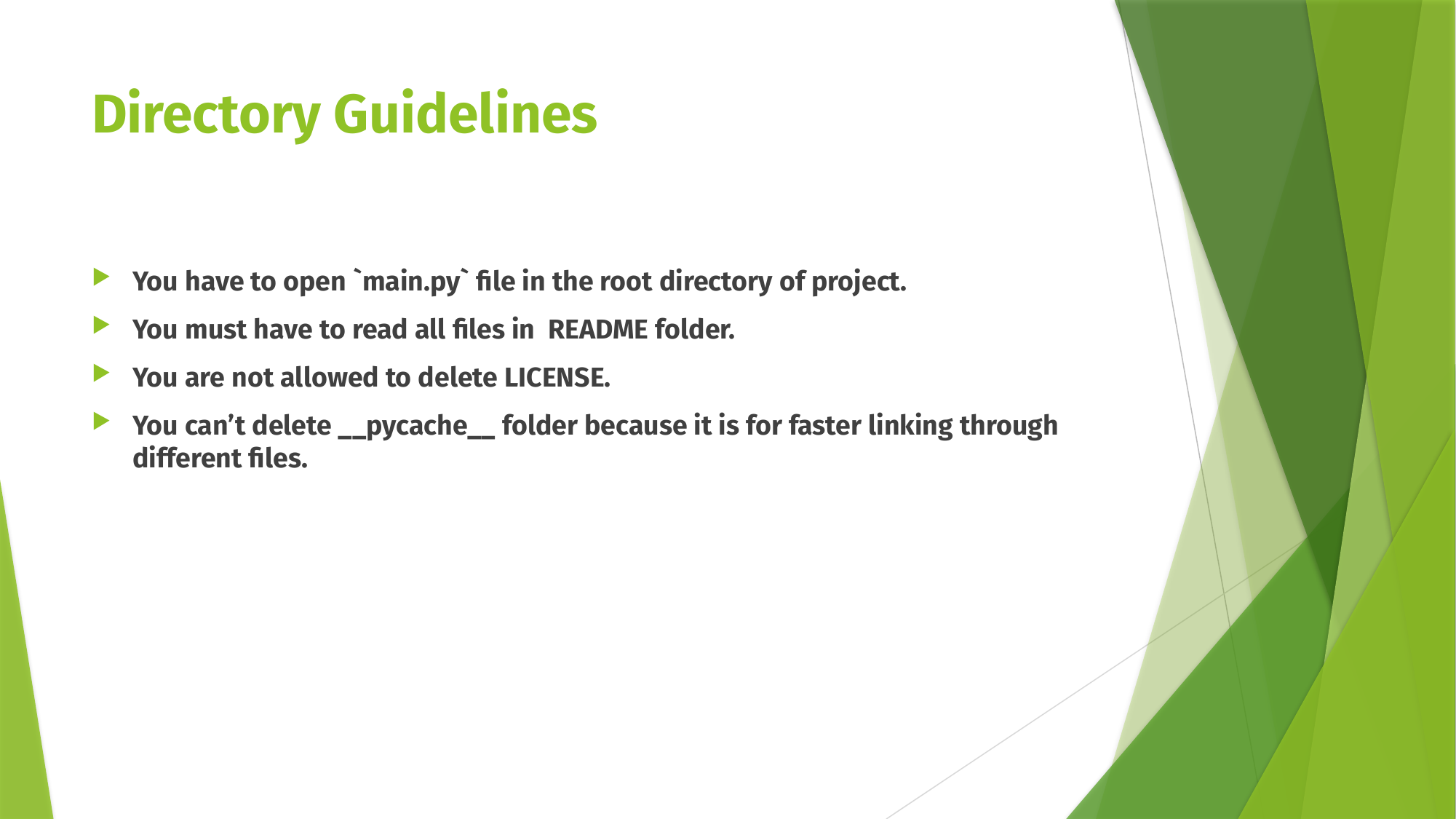

# Directory Guidelines
You have to open `main.py` file in the root directory of project.
You must have to read all files in  README folder.
You are not allowed to delete LICENSE.
You can’t delete __pycache__ folder because it is for faster linking through different files.